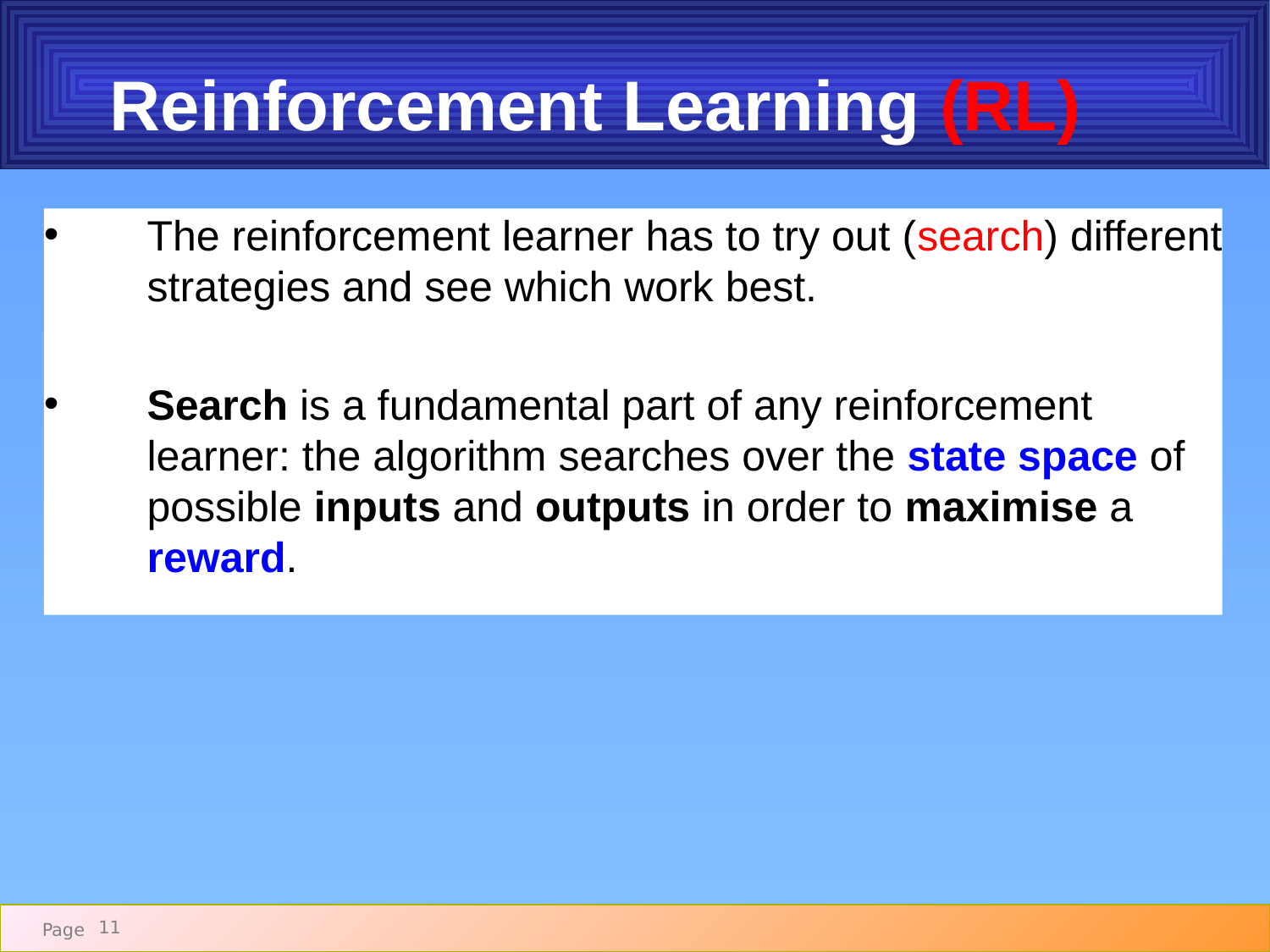

# Reinforcement Learning (RL)
The reinforcement learner has to try out (search) different strategies and see which work best.

Search is a fundamental part of any reinforcement learner: the algorithm searches over the state space of possible inputs and outputs in order to maximise a reward.
11